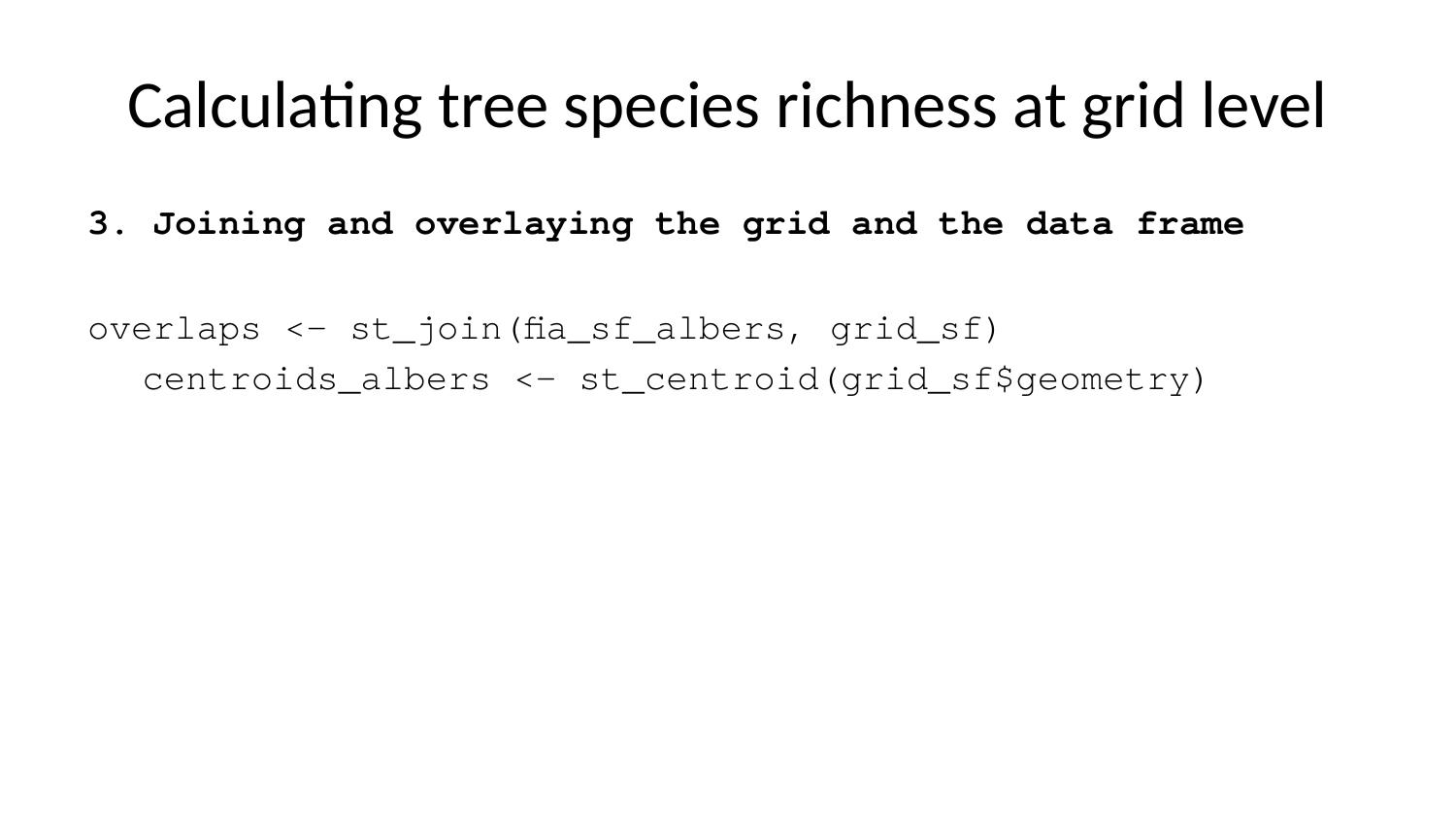

# Calculating tree species richness at grid level
3. Joining and overlaying the grid and the data frame
overlaps <- st_join(fia_sf_albers, grid_sf)
centroids_albers <- st_centroid(grid_sf$geometry)